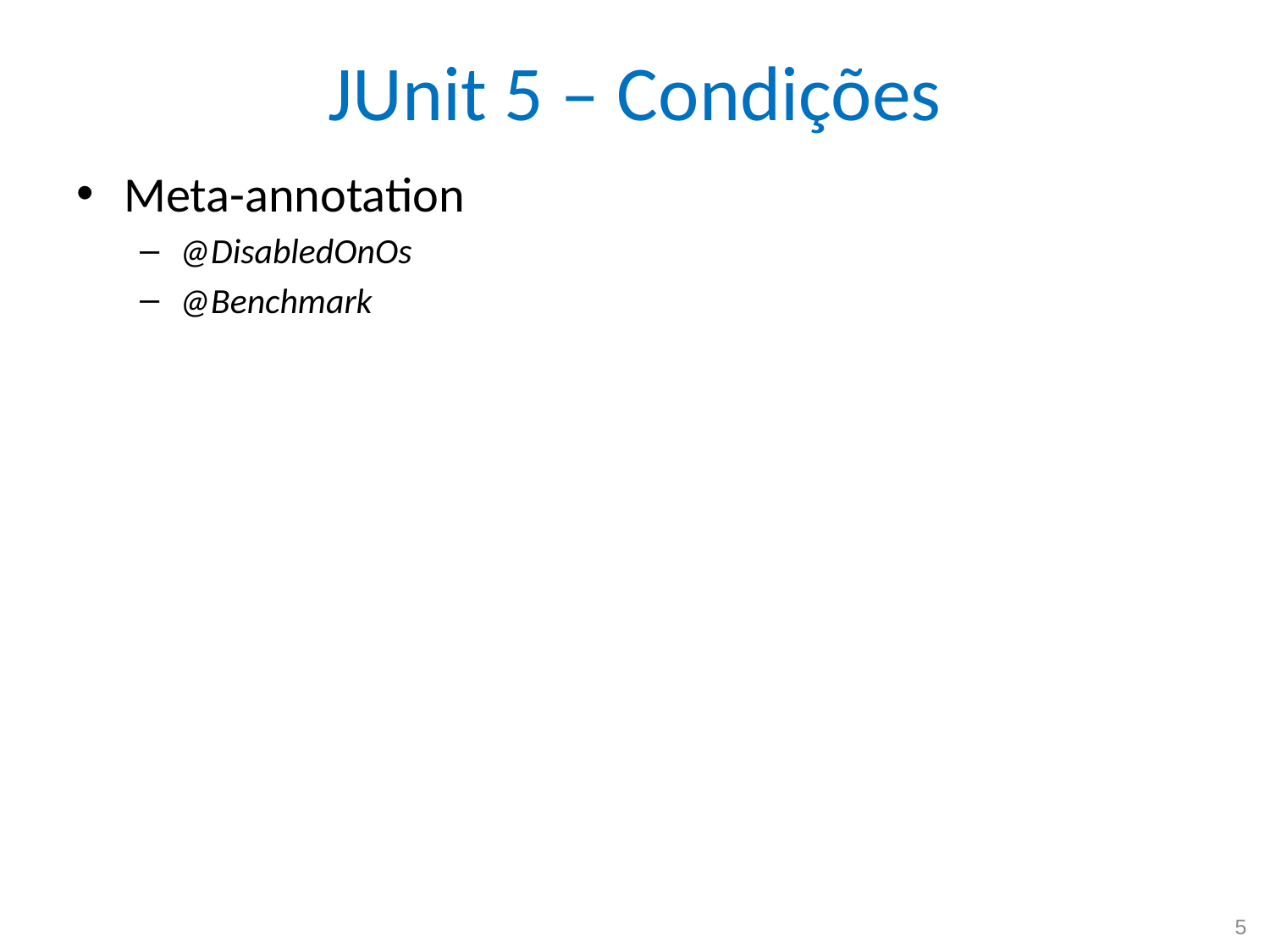

# JUnit 5 – Condições
Meta-annotation
@DisabledOnOs
@Benchmark

5